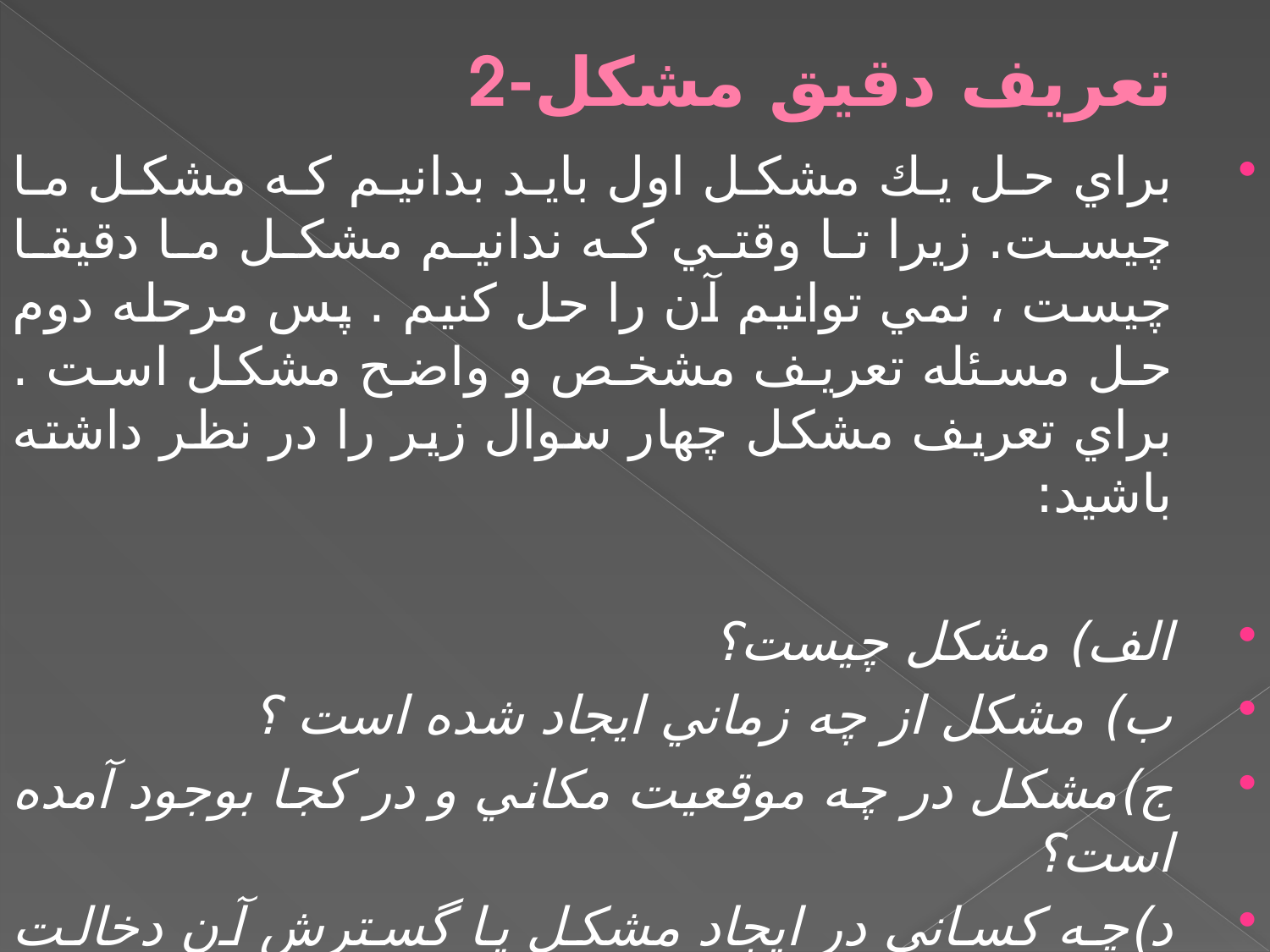

# 2-تعريف دقيق مشكل
براي حل يك مشكل اول بايد بدانيم كه مشكل ما چيست. زيرا تا وقتي كه ندانيم مشكل ما دقيقا چيست ، نمي توانيم آن را حل كنيم . پس مرحله دوم حل مسئله تعريف مشخص و واضح مشكل است . براي تعريف مشكل چهار سوال زير را در نظر داشته باشيد:

الف) مشكل چيست؟
ب) مشكل از چه زماني ايجاد شده است ؟
ج)مشكل در چه موقعيت مكاني و در كجا بوجود آمده است؟
د)چه كساني در ايجاد مشكل يا گسترش آن دخالت دارند؟